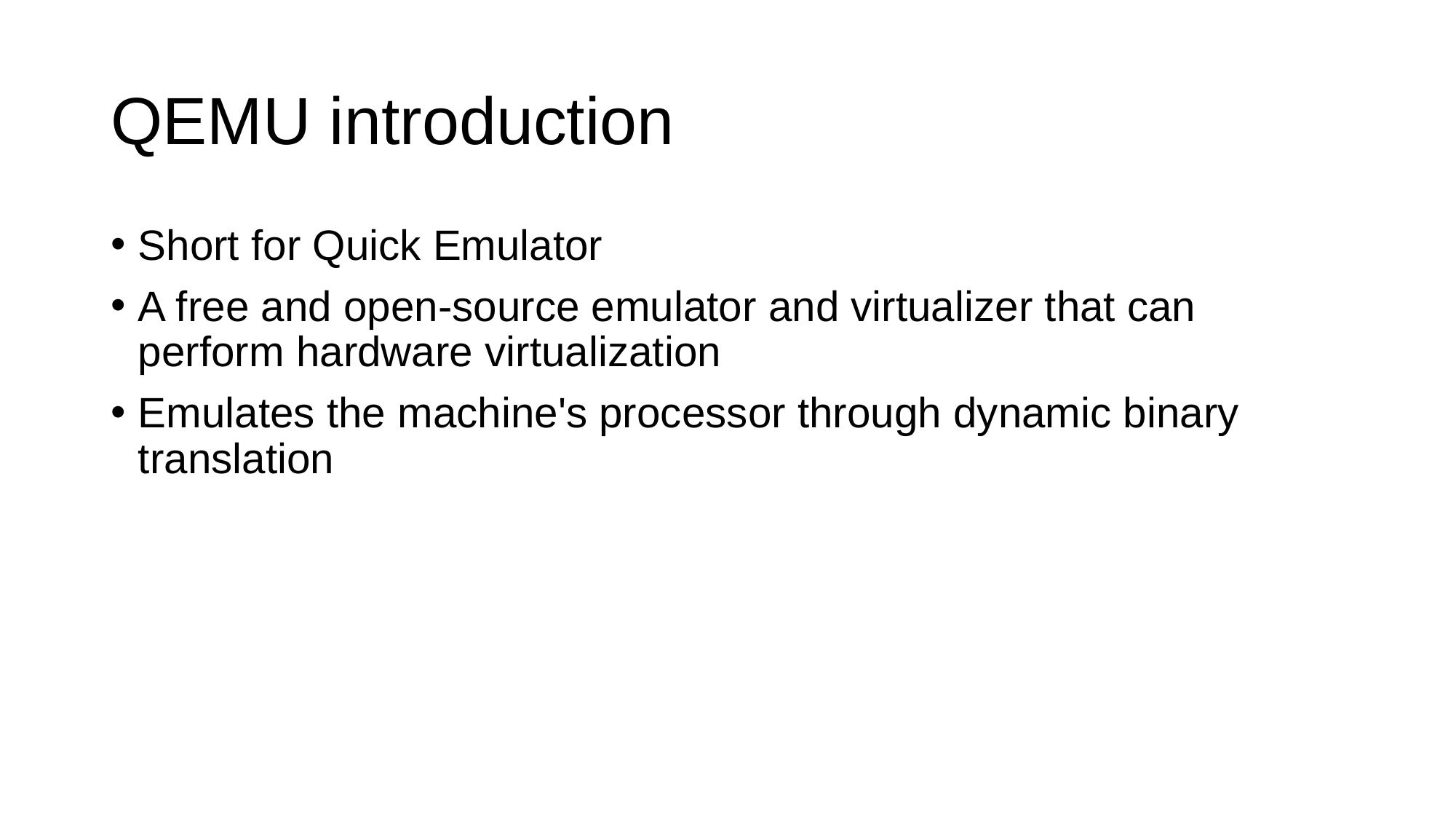

# QEMU introduction
Short for Quick Emulator
A free and open-source emulator and virtualizer that can perform hardware virtualization
Emulates the machine's processor through dynamic binary translation